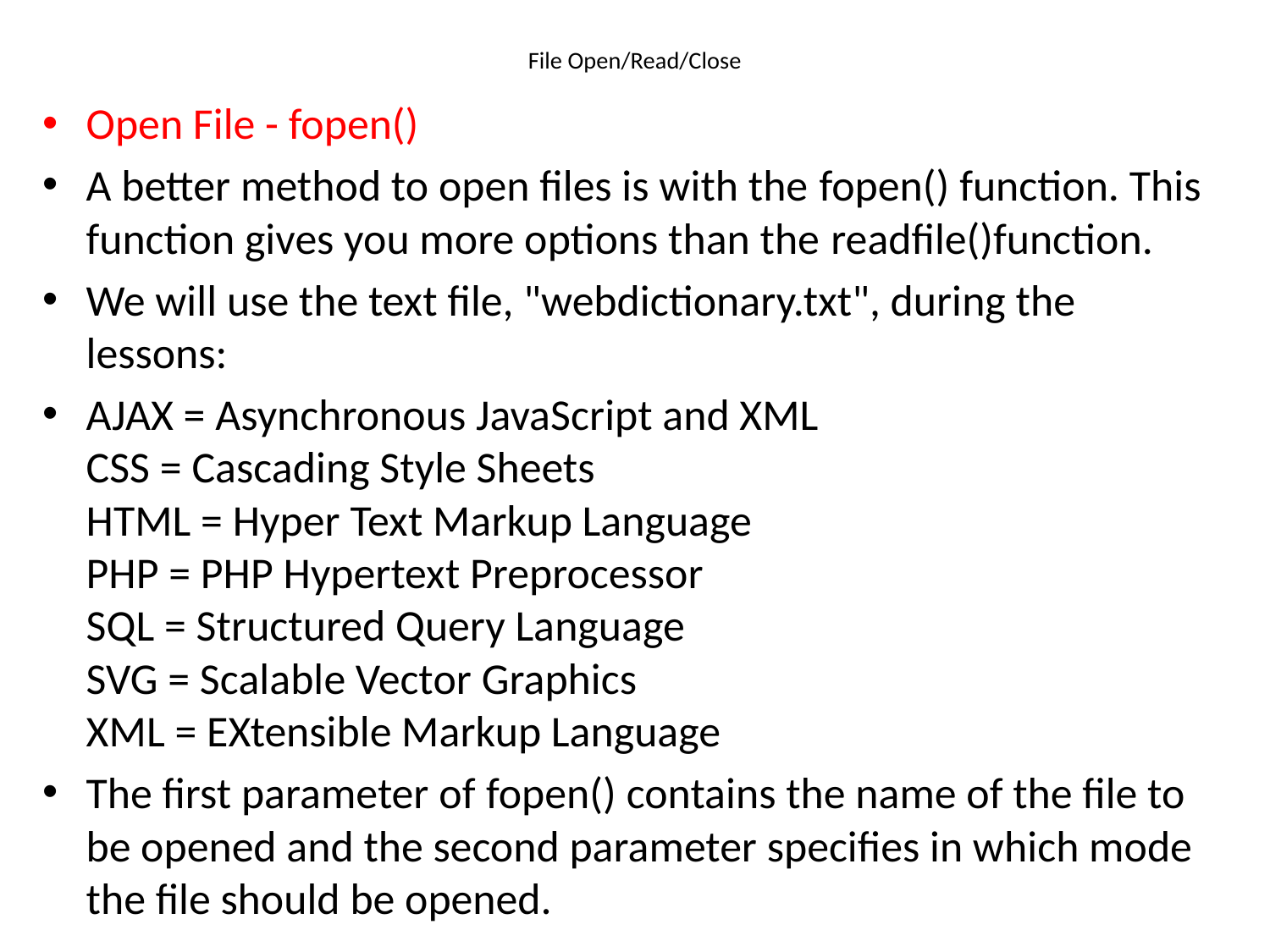

# File Open/Read/Close
Open File - fopen()
A better method to open files is with the fopen() function. This function gives you more options than the readfile()function.
We will use the text file, "webdictionary.txt", during the lessons:
AJAX = Asynchronous JavaScript and XML
CSS = Cascading Style Sheets
HTML = Hyper Text Markup Language
PHP = PHP Hypertext Preprocessor
SQL = Structured Query Language
SVG = Scalable Vector Graphics
XML = EXtensible Markup Language
The first parameter of fopen() contains the name of the file to be opened and the second parameter specifies in which mode the file should be opened.